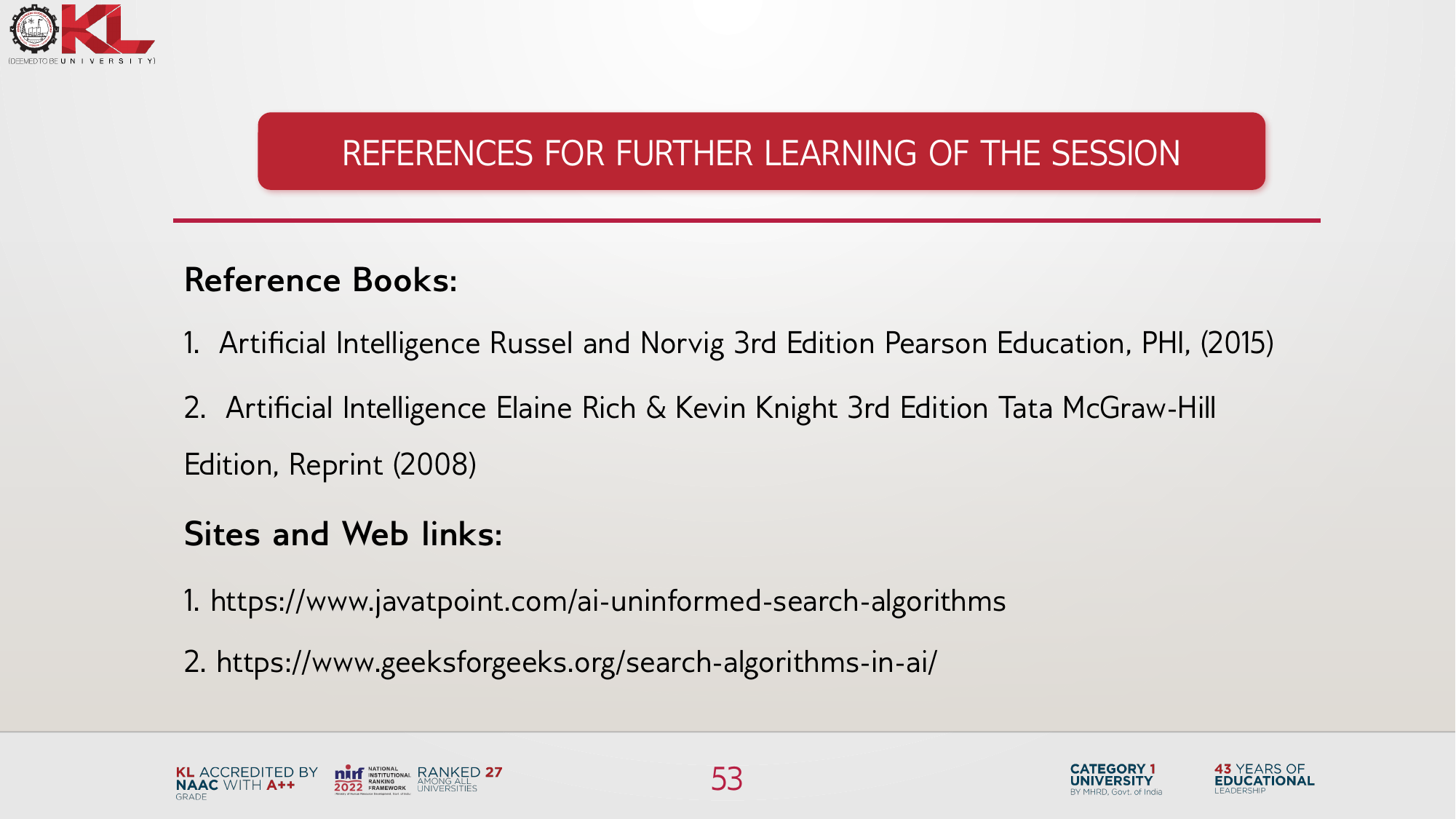

REFERENCES FOR FURTHER LEARNING OF THE SESSION
Reference Books:
1.  Artificial Intelligence Russel and Norvig 3rd Edition Pearson Education, PHI, (2015)
2.  Artificial Intelligence Elaine Rich & Kevin Knight 3rd Edition Tata McGraw-Hill Edition, Reprint (2008)
Sites and Web links:
1. https://www.javatpoint.com/ai-uninformed-search-algorithms
2. https://www.geeksforgeeks.org/search-algorithms-in-ai/
53